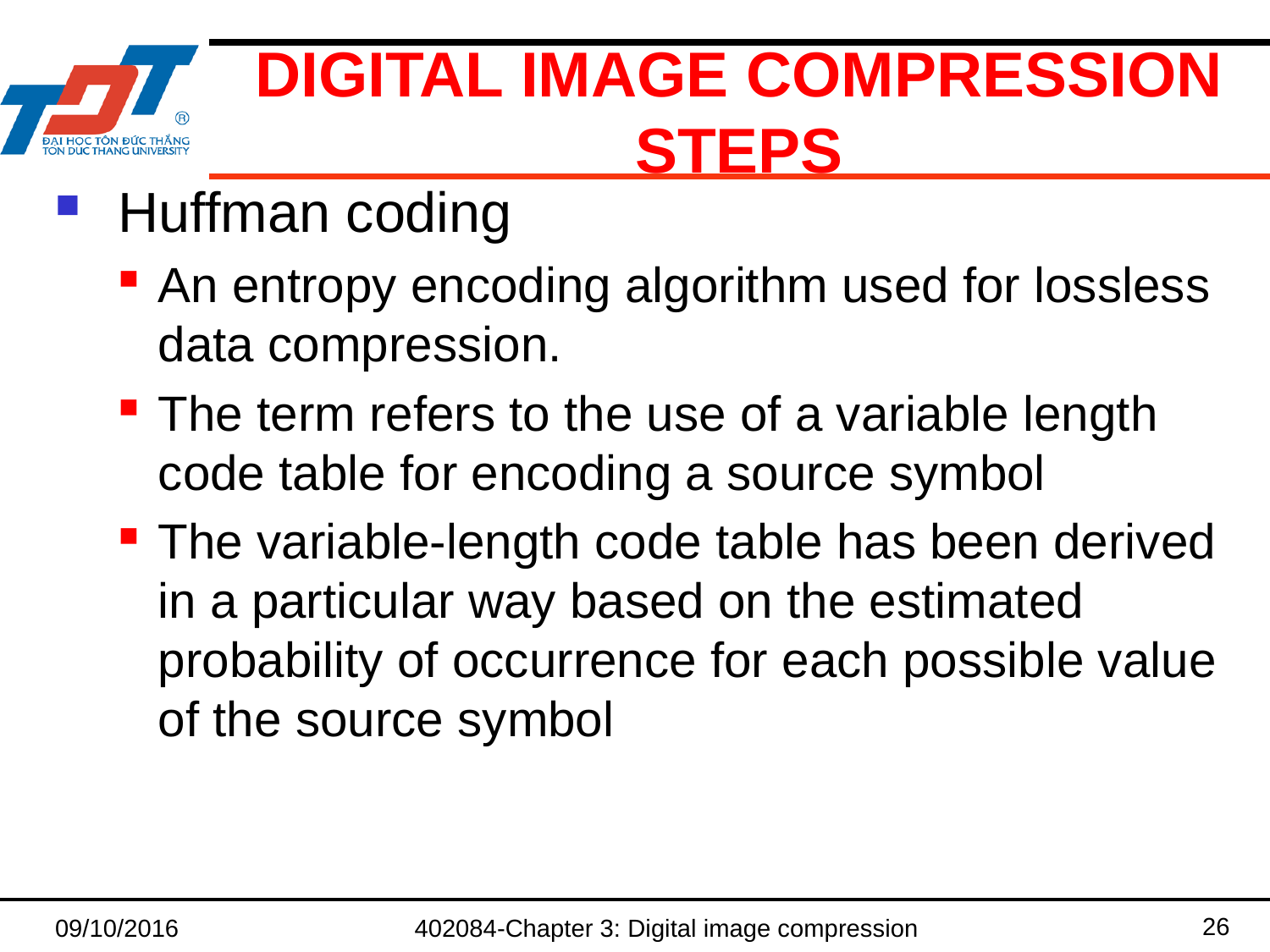

# Digital image compression steps
 Huffman coding
An entropy encoding algorithm used for lossless data compression.
The term refers to the use of a variable length code table for encoding a source symbol
The variable-length code table has been derived in a particular way based on the estimated probability of occurrence for each possible value of the source symbol

26
09/10/2016
402084-Chapter 3: Digital image compression